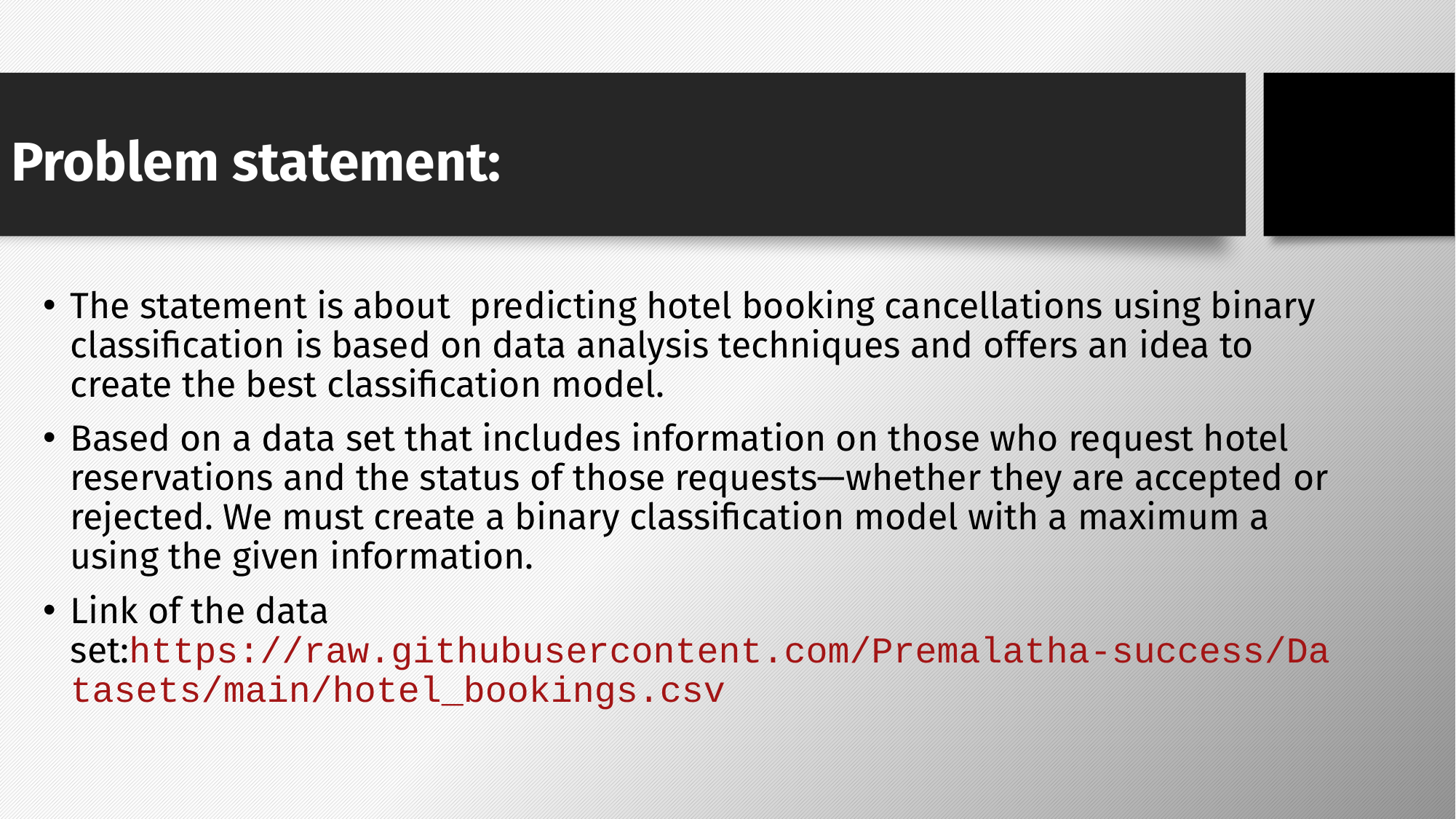

# Problem statement:
The statement is about  predicting hotel booking cancellations using binary classification is based on data analysis techniques and offers an idea to create the best classification model.
Based on a data set that includes information on those who request hotel reservations and the status of those requests—whether they are accepted or rejected. We must create a binary classification model with a maximum a using the given information.
Link of the data set:https://raw.githubusercontent.com/Premalatha-success/Datasets/main/hotel_bookings.csv